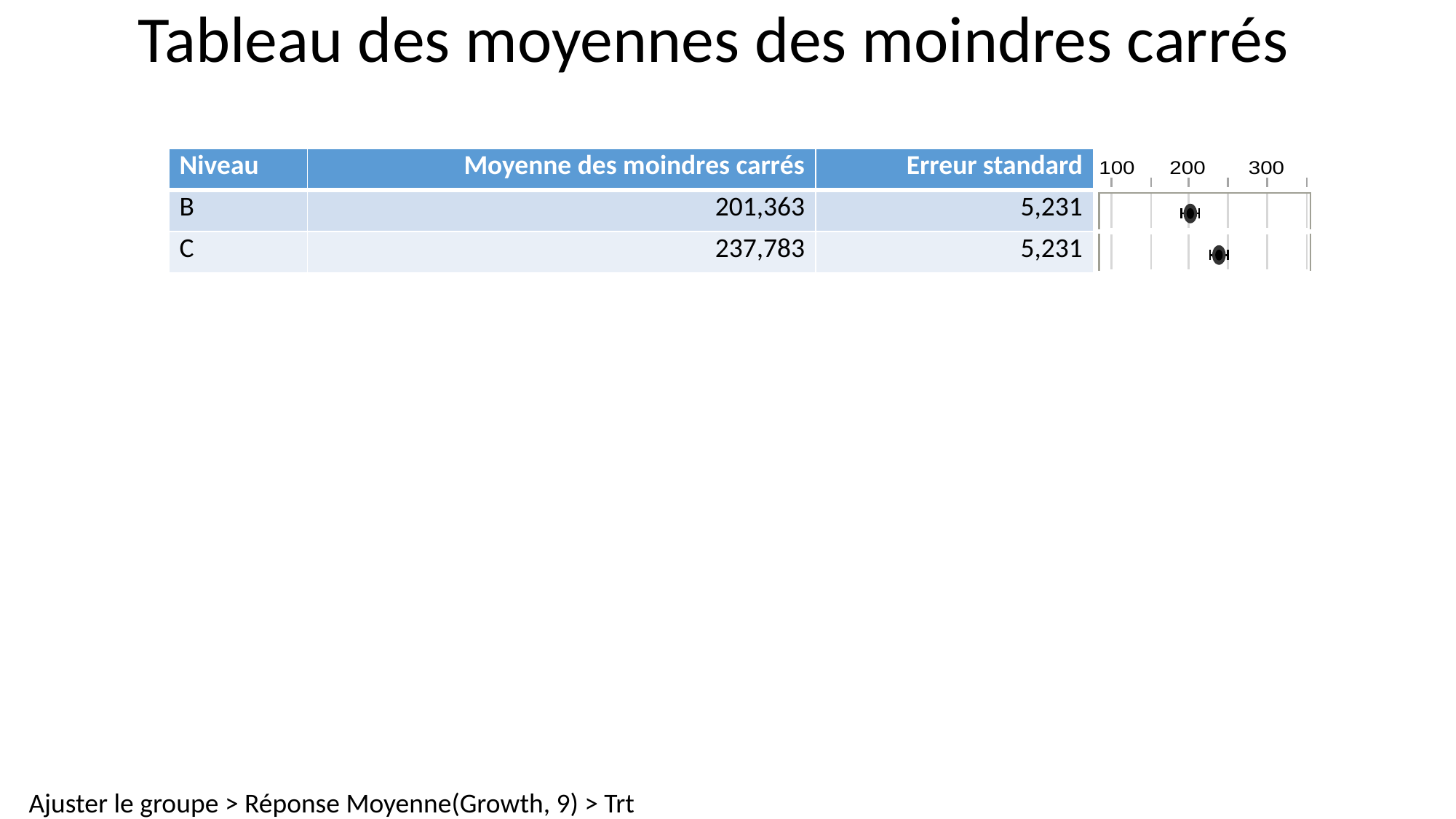

# Tableau des moyennes des moindres carrés
| Niveau | Moyenne des moindres carrés | Erreur standard |  |
| --- | --- | --- | --- |
| B | 201,363 | 5,231 |  |
| C | 237,783 | 5,231 |  |
Ajuster le groupe > Réponse Moyenne(Growth, 9) > Trt